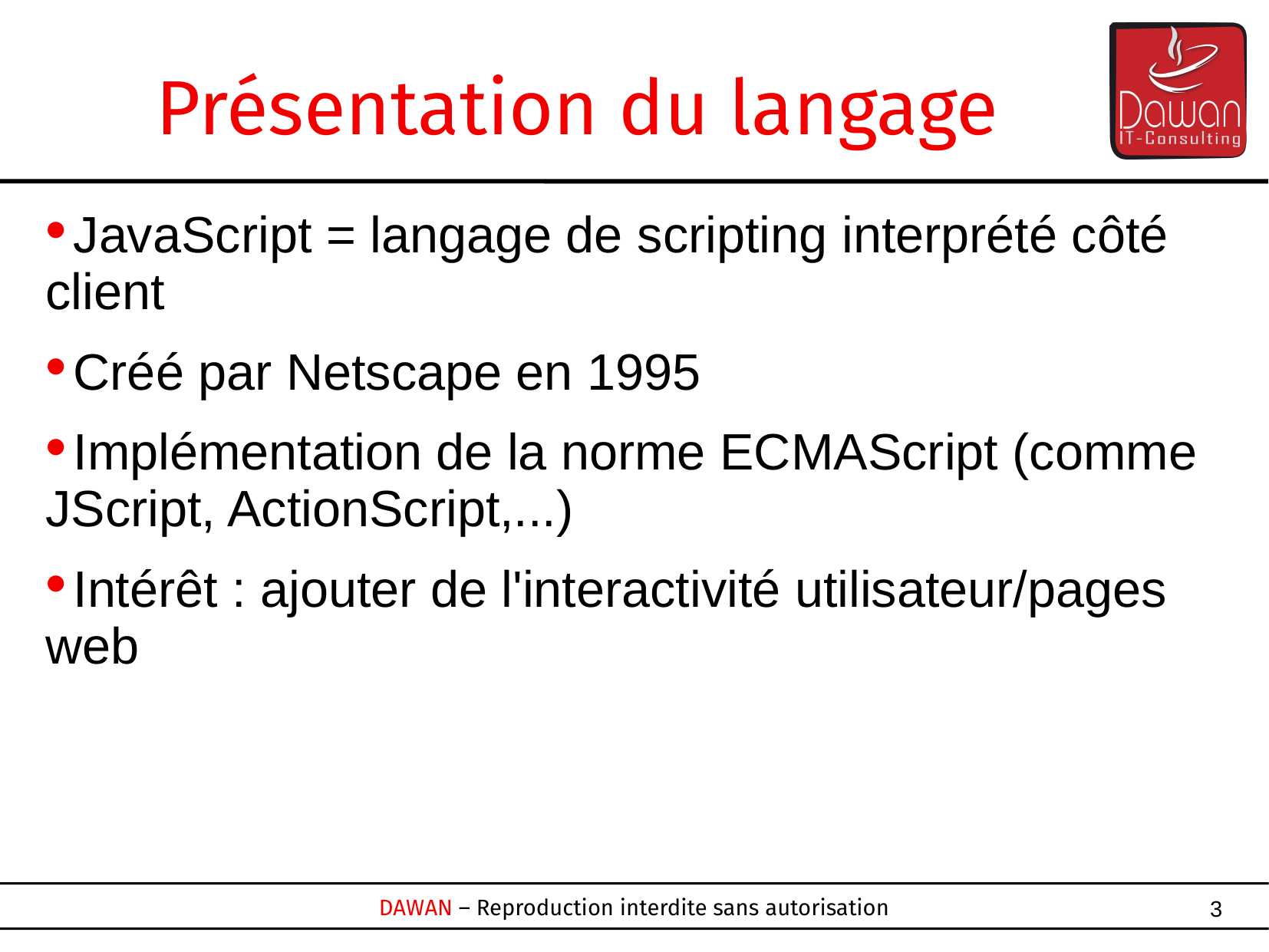

Présentation du langage
JavaScript = langage de scripting interprété côté client
Créé par Netscape en 1995
Implémentation de la norme ECMAScript (comme JScript, ActionScript,...)
Intérêt : ajouter de l'interactivité utilisateur/pages web
3